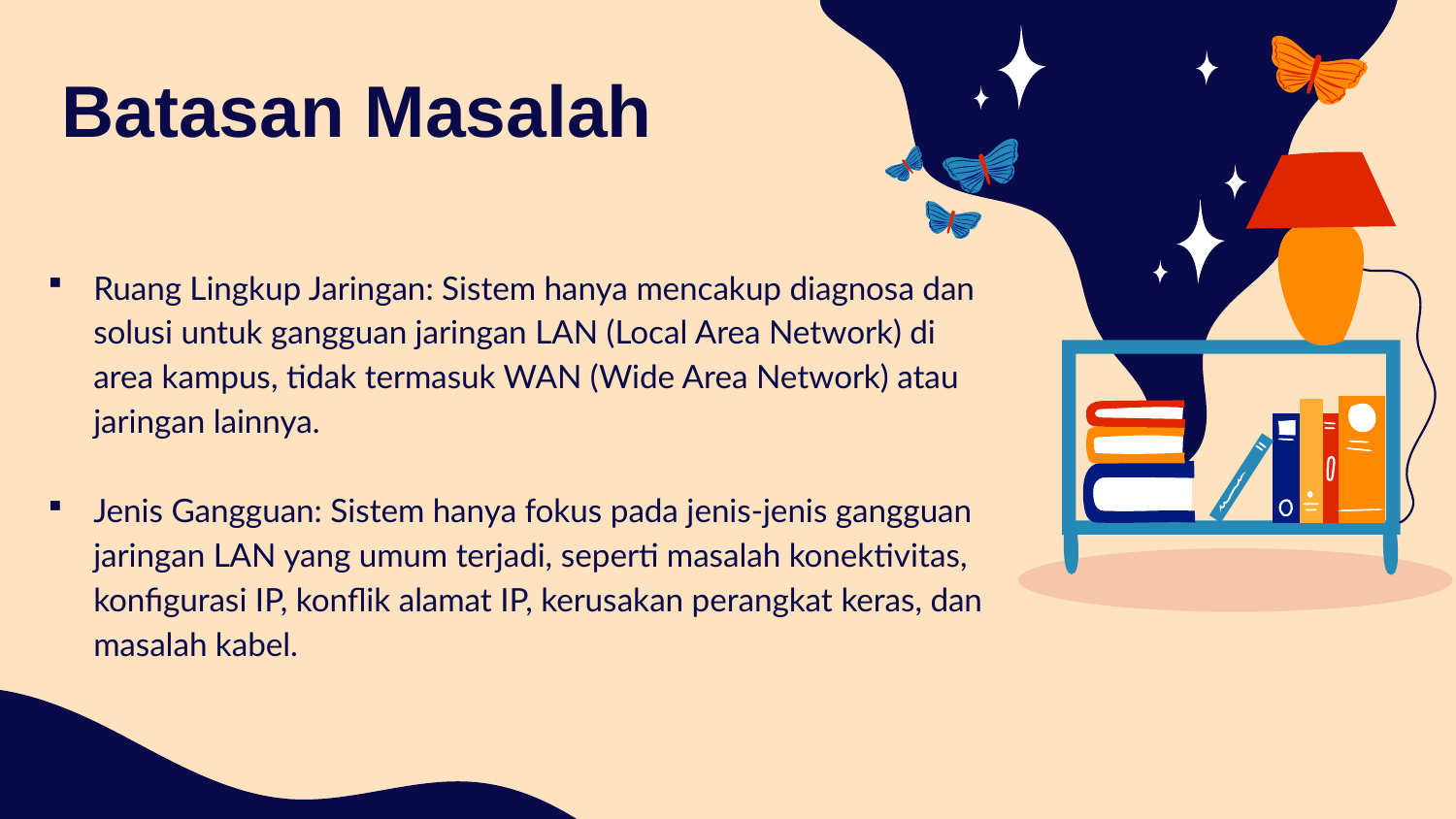

# Batasan Masalah
Ruang Lingkup Jaringan: Sistem hanya mencakup diagnosa dan solusi untuk gangguan jaringan LAN (Local Area Network) di area kampus, tidak termasuk WAN (Wide Area Network) atau jaringan lainnya.

Jenis Gangguan: Sistem hanya fokus pada jenis-jenis gangguan jaringan LAN yang umum terjadi, seperti masalah konektivitas, konfigurasi IP, konflik alamat IP, kerusakan perangkat keras, dan masalah kabel.